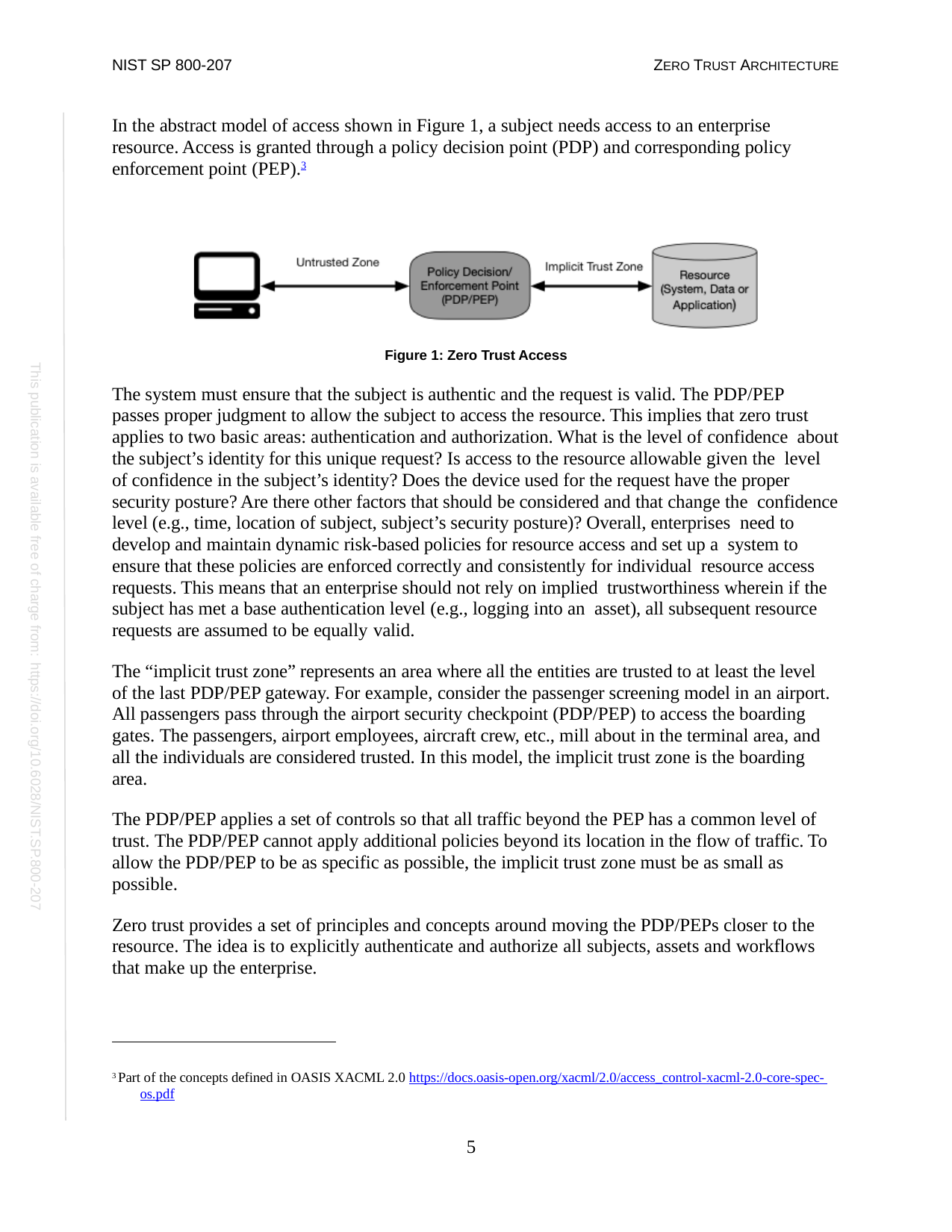

NIST SP 800-207
ZERO TRUST ARCHITECTURE
In the abstract model of access shown in Figure 1, a subject needs access to an enterprise  resource. Access is granted through a policy decision point (PDP) and corresponding policy  enforcement point (PEP).3

Figure 1: Zero Trust Access

The system must ensure that the subject is authentic and the request is valid. The PDP/PEP  passes proper judgment to allow the subject to access the resource. This implies that zero trust  applies to two basic areas: authentication and authorization. What is the level of confidence  about the subject’s identity for this unique request? Is access to the resource allowable given the  level of confidence in the subject’s identity? Does the device used for the request have the proper  security posture? Are there other factors that should be considered and that change the  confidence level (e.g., time, location of subject, subject’s security posture)? Overall, enterprises  need to develop and maintain dynamic risk-based policies for resource access and set up a  system to ensure that these policies are enforced correctly and consistently for individual  resource access requests. This means that an enterprise should not rely on implied  trustworthiness wherein if the subject has met a base authentication level (e.g., logging into an  asset), all subsequent resource requests are assumed to be equally valid.

The “implicit trust zone” represents an area where all the entities are trusted to at least the level  of the last PDP/PEP gateway. For example, consider the passenger screening model in an airport.  All passengers pass through the airport security checkpoint (PDP/PEP) to access the boarding  gates. The passengers, airport employees, aircraft crew, etc., mill about in the terminal area, and  all the individuals are considered trusted. In this model, the implicit trust zone is the boarding  area.

The PDP/PEP applies a set of controls so that all traffic beyond the PEP has a common level of  trust. The PDP/PEP cannot apply additional policies beyond its location in the flow of traffic. To  allow the PDP/PEP to be as specific as possible, the implicit trust zone must be as small as  possible.

Zero trust provides a set of principles and concepts around moving the PDP/PEPs closer to the  resource. The idea is to explicitly authenticate and authorize all subjects, assets and workflows  that make up the enterprise.
This publication is available free of charge from: https://doi.org/10.6028/NIST.SP.800-207

3 Part of the concepts defined in OASIS XACML 2.0 https://docs.oasis-open.org/xacml/2.0/access_control-xacml-2.0-core-spec-  os.pdf
5